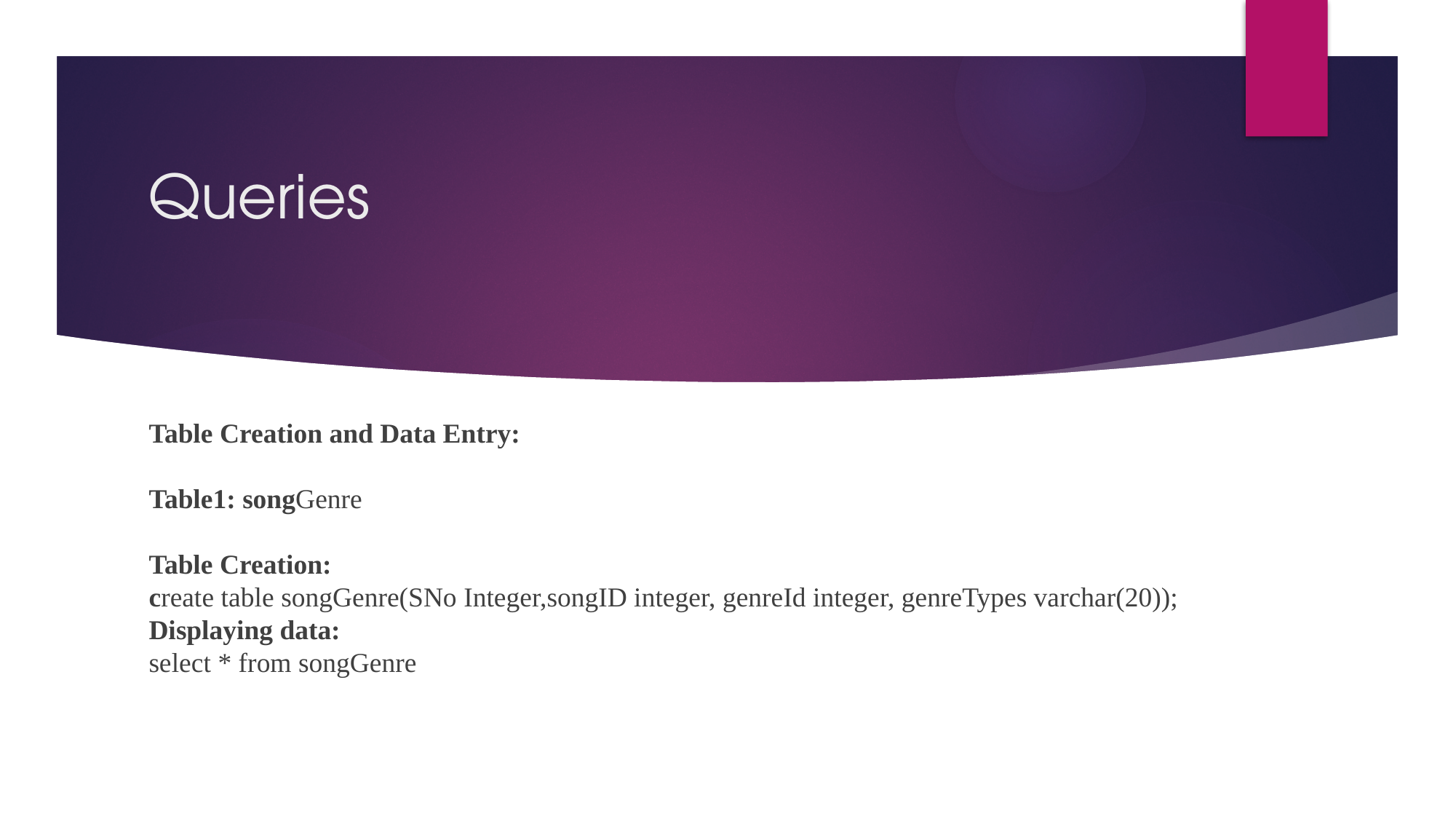

# Queries
Table Creation and Data Entry:

Table1: songGenre

Table Creation:
create table songGenre(SNo Integer,songID integer, genreId integer, genreTypes varchar(20));
Displaying data:
select * from songGenre